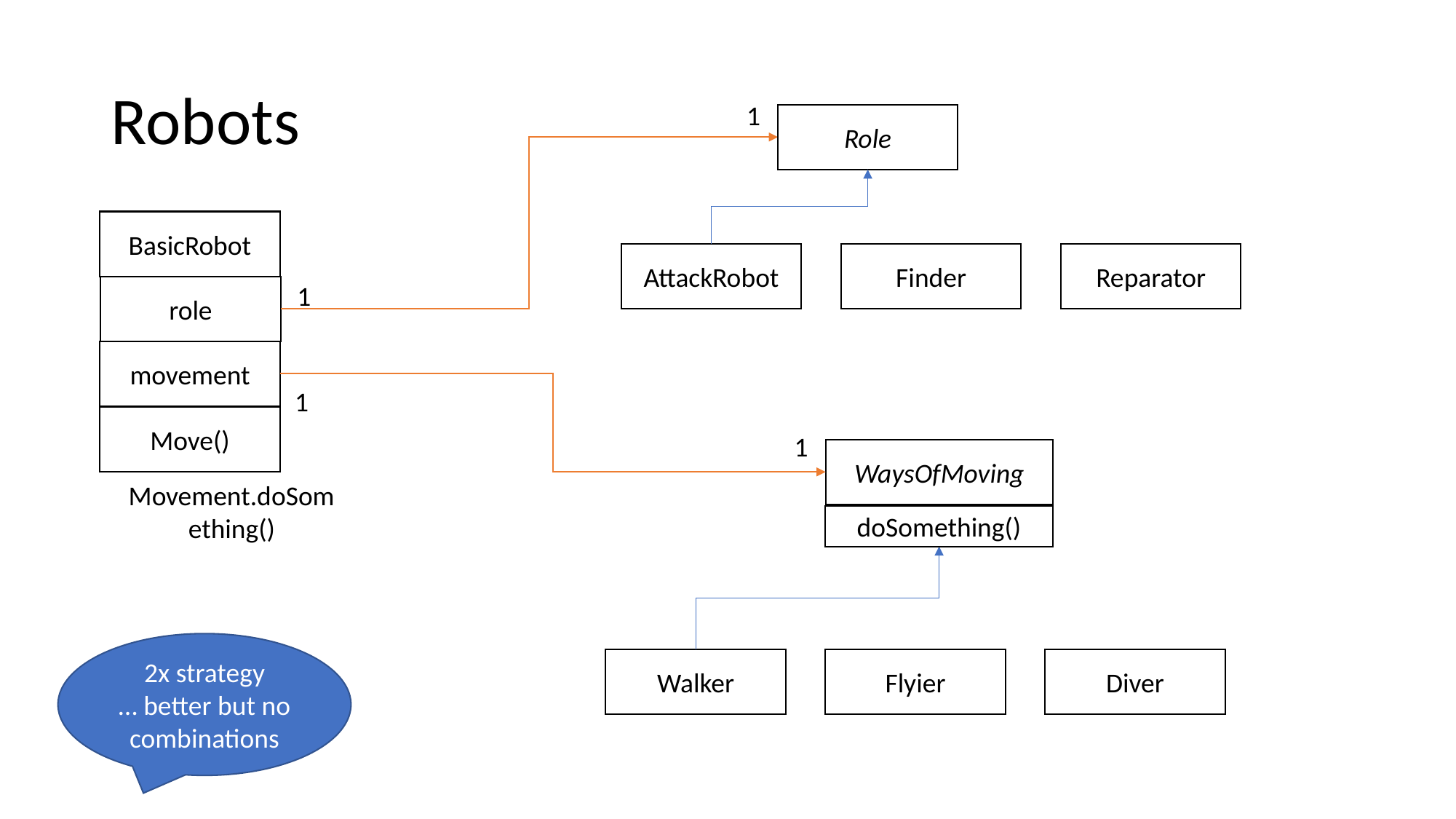

# Robots
1
Role
BasicRobot
Finder
Reparator
AttackRobot
1
role
movement
1
Move()
1
WaysOfMoving
Movement.doSomething()
doSomething()
2x strategy
… better but no combinations
Flyier
Diver
Walker